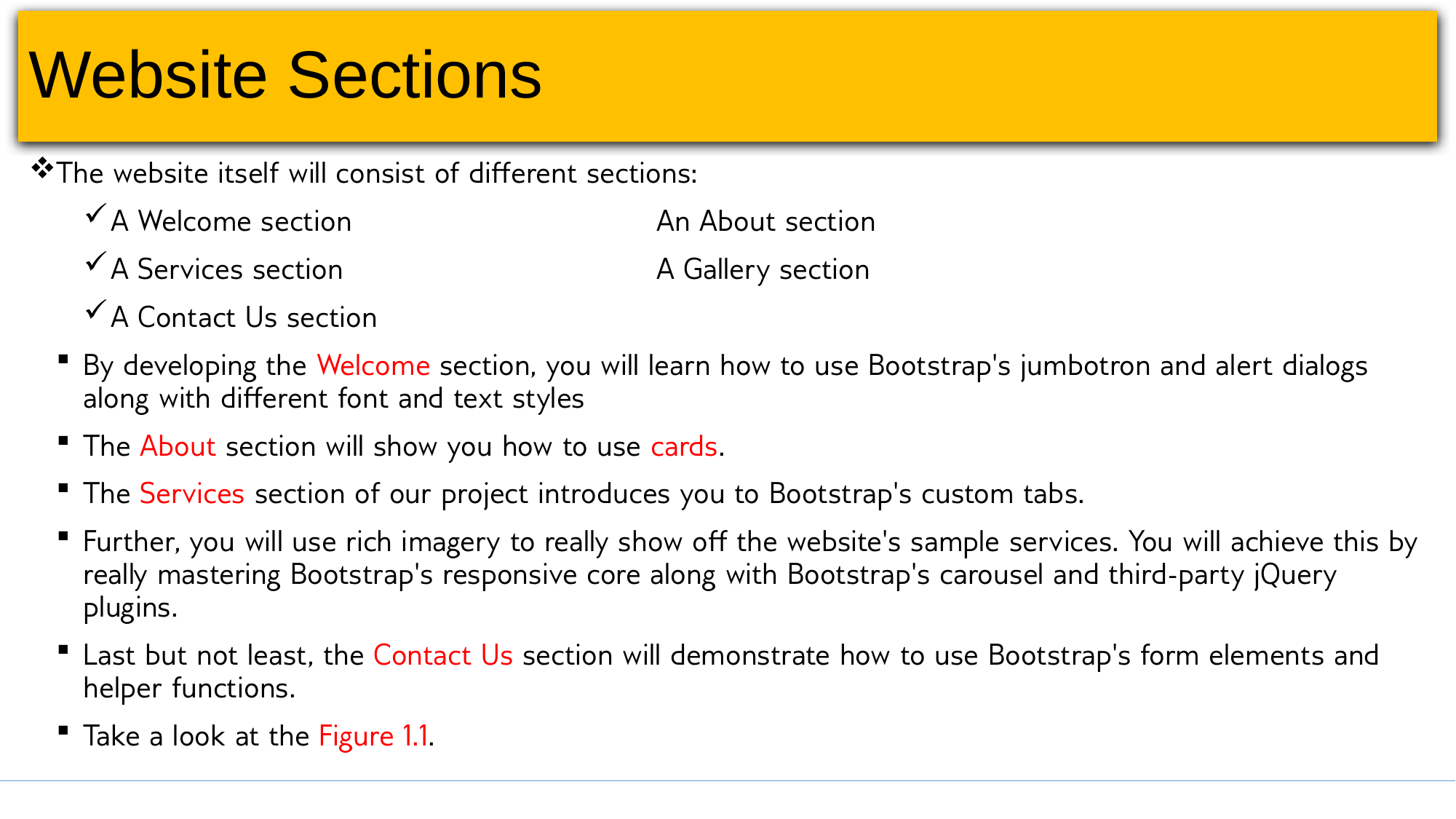

# Website Sections
The website itself will consist of different sections:
A Welcome section			An About section
A Services section			A Gallery section
A Contact Us section
By developing the Welcome section, you will learn how to use Bootstrap's jumbotron and alert dialogs along with different font and text styles
The About section will show you how to use cards.
The Services section of our project introduces you to Bootstrap's custom tabs.
Further, you will use rich imagery to really show off the website's sample services. You will achieve this by really mastering Bootstrap's responsive core along with Bootstrap's carousel and third-party jQuery plugins.
Last but not least, the Contact Us section will demonstrate how to use Bootstrap's form elements and helper functions.
Take a look at the Figure 1.1.